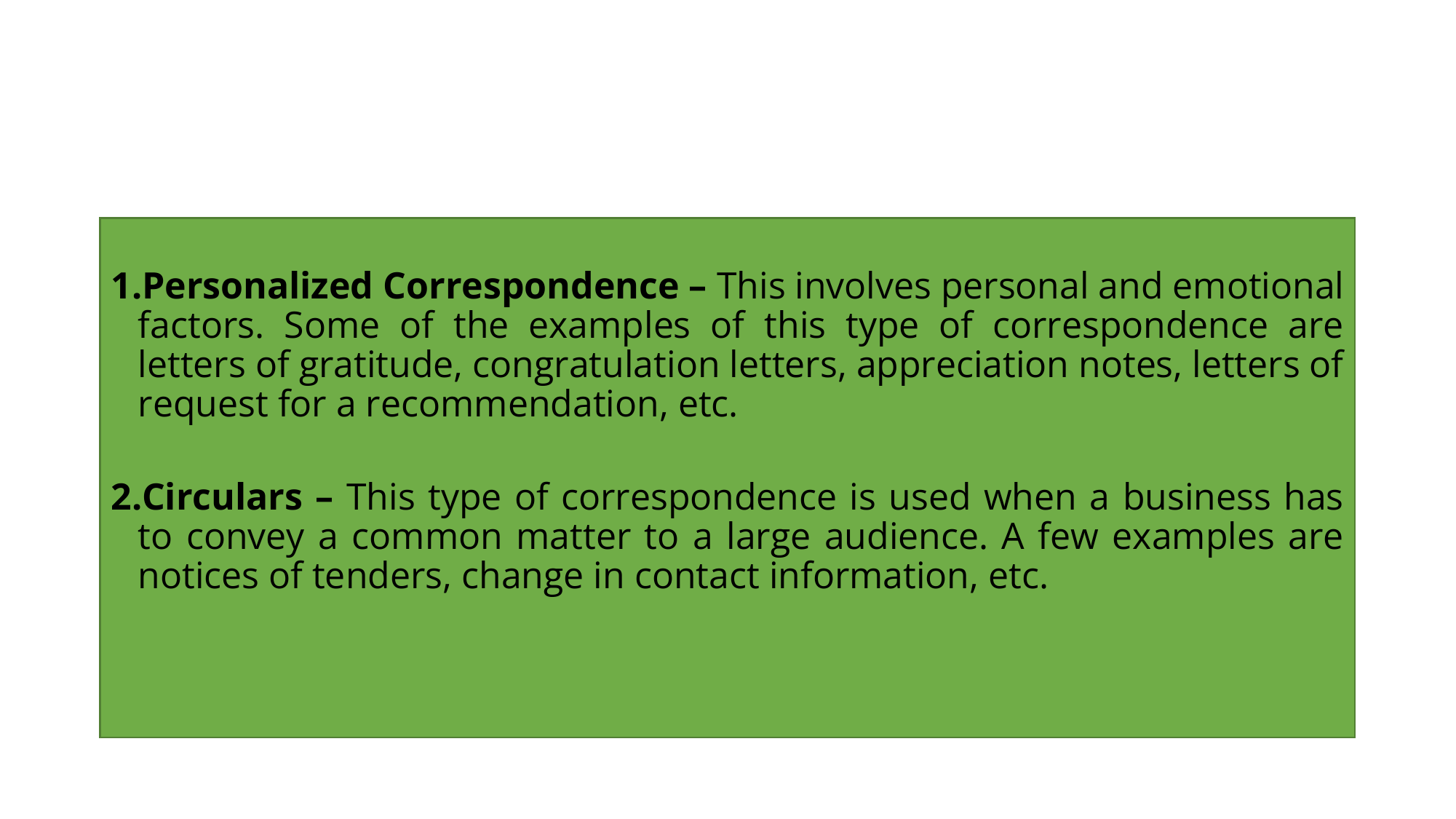

#

Personalized Correspondence – This involves personal and emotional factors. Some of the examples of this type of correspondence are letters of gratitude, congratulation letters, appreciation notes, letters of request for a recommendation, etc.

Circulars – This type of correspondence is used when a business has to convey a common matter to a large audience. A few examples are notices of tenders, change in contact information, etc.